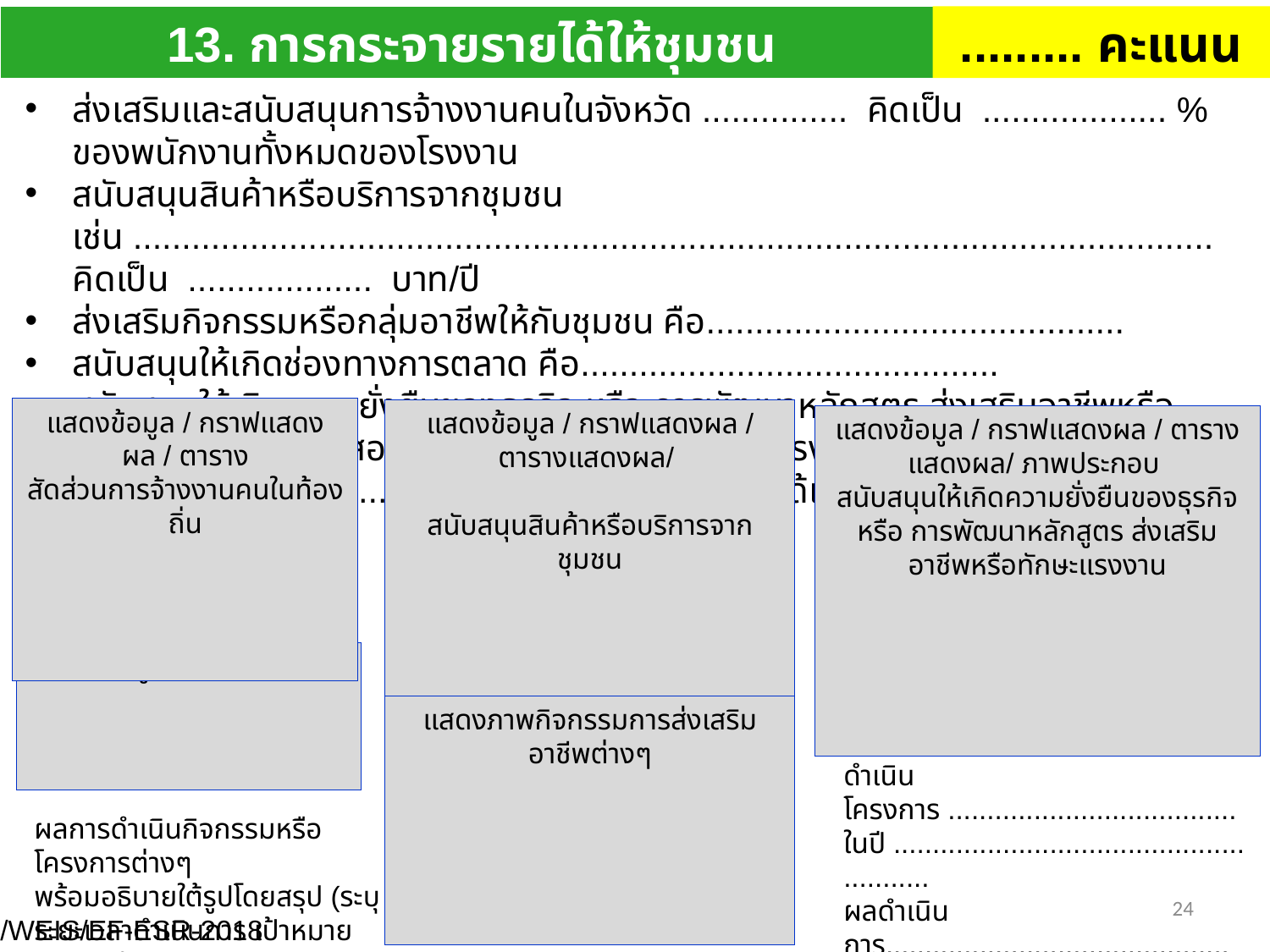

......... คะแนน
13. การกระจายรายได้ให้ชุมชน
ส่งเสริมและสนับสนุนการจ้างงานคนในจังหวัด ...............  คิดเป็น  ................... % ของพนักงานทั้งหมดของโรงงาน
สนับสนุนสินค้าหรือบริการจากชุมชน เช่น ............................................................................................................... คิดเป็น  ...................  บาท/ปี
ส่งเสริมกิจกรรมหรือกลุ่มอาชีพให้กับชุมชน คือ...........................................
สนับสนุนให้เกิดช่องทางการตลาด คือ...........................................
สนับสนุนให้เกิดความยั่งยืนของธุรกิจ หรือ การพัฒนาหลักสูตร ส่งเสริมอาชีพหรือทักษะแรงงานเพื่อให้สอดคล้องกับความต้องการของโรงงาน คือ...........................................  ทำให้ชุมชนมีรายได้เพิ่มขึ้น ........................
แสดงข้อมูล / กราฟแสดงผล / ตาราง
สัดส่วนการจ้างงานคนในท้องถิ่น

แสดงข้อมูล / กราฟแสดงผล / ตารางแสดงผล/

สนับสนุนสินค้าหรือบริการจากชุมชน

แสดงข้อมูล / กราฟแสดงผล / ตารางแสดงผล/ ภาพประกอบ
สนับสนุนให้เกิดความยั่งยืนของธุรกิจ หรือ การพัฒนาหลักสูตร ส่งเสริมอาชีพหรือทักษะแรงงาน

แสดงรูปภาพประกอบ

แสดงภาพกิจกรรมการส่งเสริมอาชีพต่างๆ

ดำเนินโครงการ .....................................
ในปี ........................................................
ผลดำเนินการ............................................
ผลการดำเนินกิจกรรมหรือโครงการต่างๆ
พร้อมอธิบายใต้รูปโดยสรุป (ระบุระยะเวลาดำเนินการ เป้าหมาย และผลดำเนินการ)
24